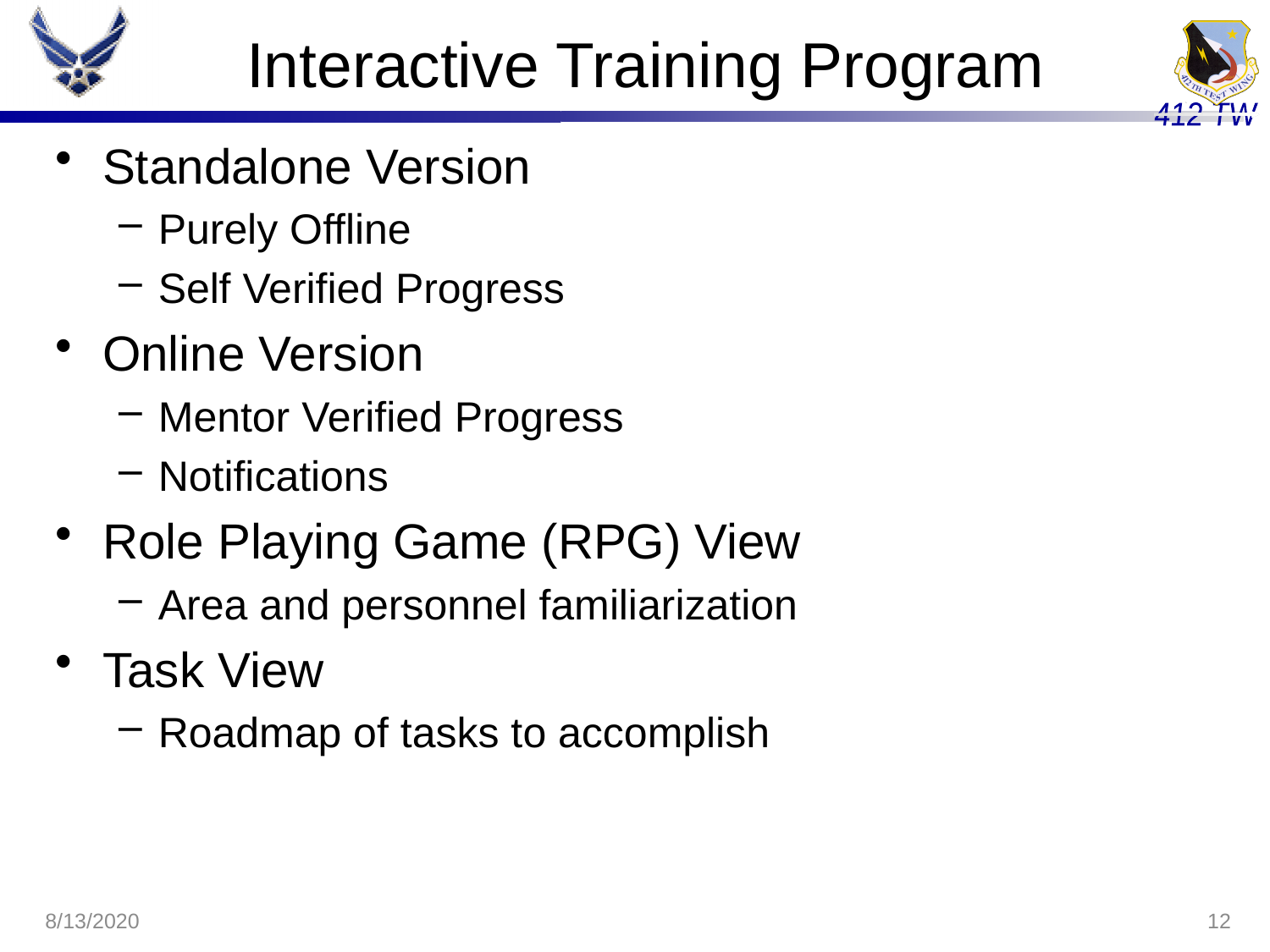

# Interactive Training Program
Standalone Version
Purely Offline
Self Verified Progress
Online Version
Mentor Verified Progress
Notifications
Role Playing Game (RPG) View
Area and personnel familiarization
Task View
Roadmap of tasks to accomplish
8/13/2020
12